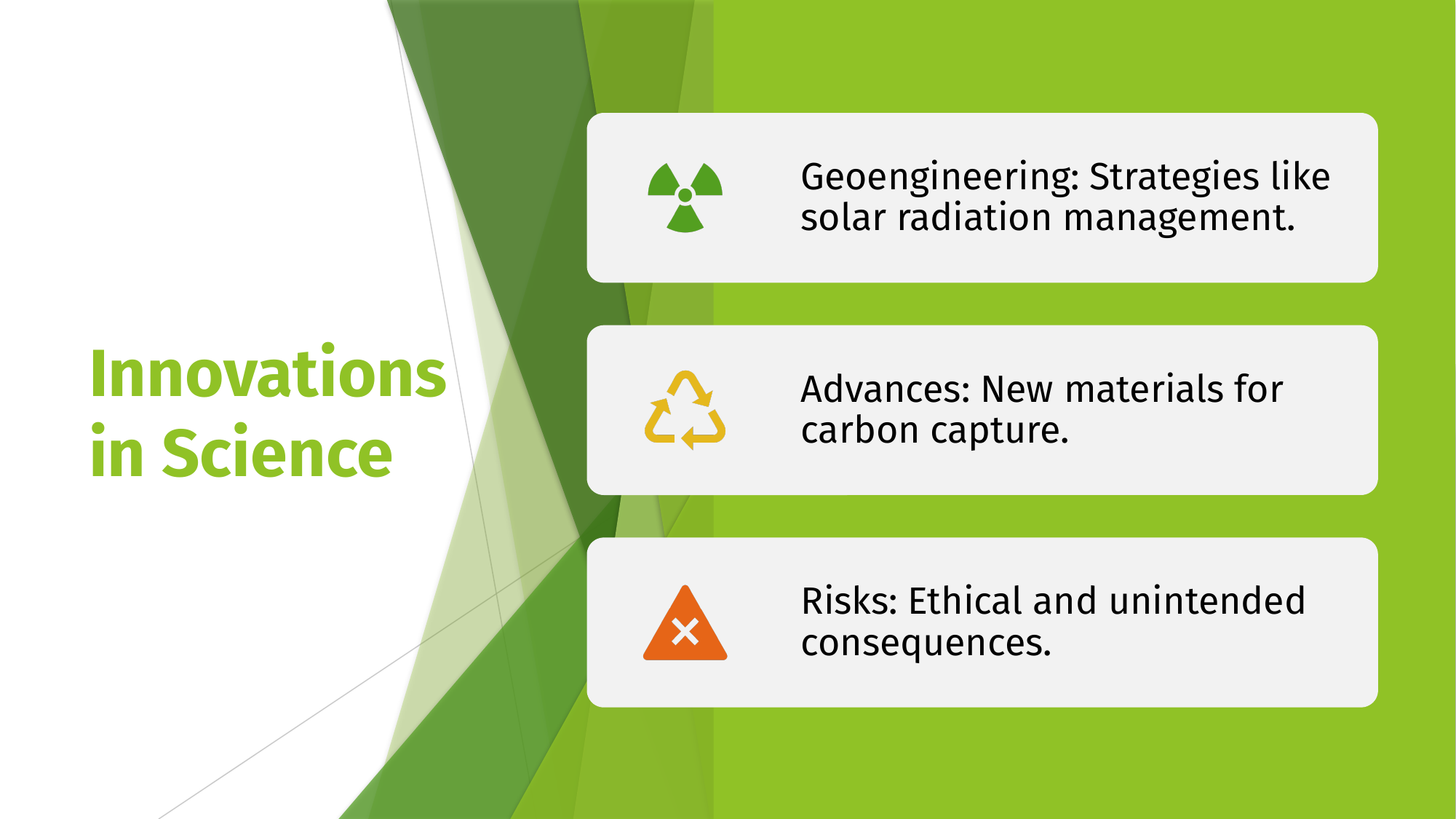

Geoengineering: Strategies like solar radiation management.
Advances: New materials for carbon capture.
Risks: Ethical and unintended consequences.
# Innovations in Science